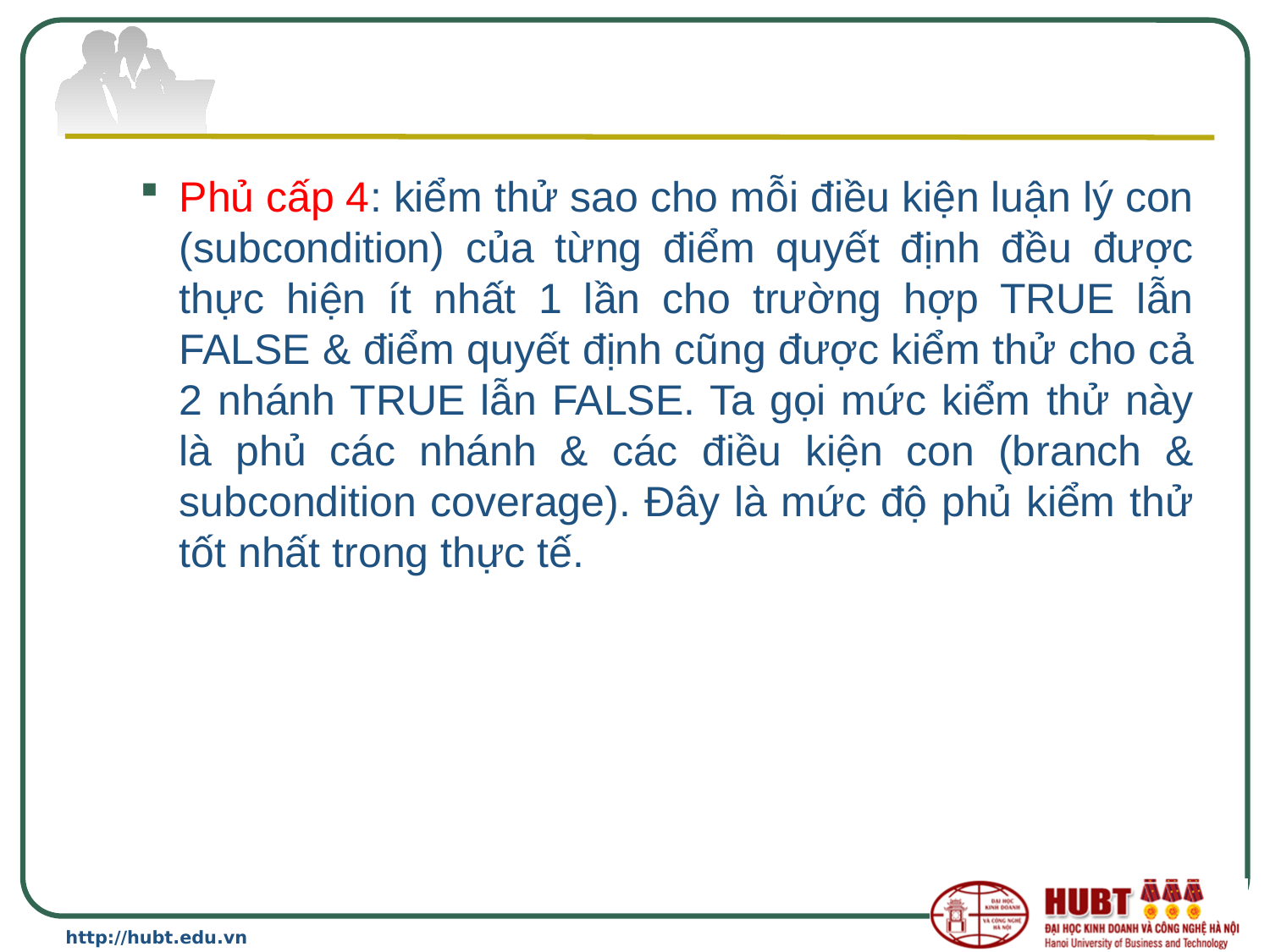

#
Phủ cấp 4: kiểm thử sao cho mỗi điều kiện luận lý con (subcondition) của từng điểm quyết định đều được thực hiện ít nhất 1 lần cho trường hợp TRUE lẫn FALSE & điểm quyết định cũng được kiểm thử cho cả 2 nhánh TRUE lẫn FALSE. Ta gọi mức kiểm thử này là phủ các nhánh & các điều kiện con (branch & subcondition coverage). Đây là mức độ phủ kiểm thử tốt nhất trong thực tế.
http://hubt.edu.vn